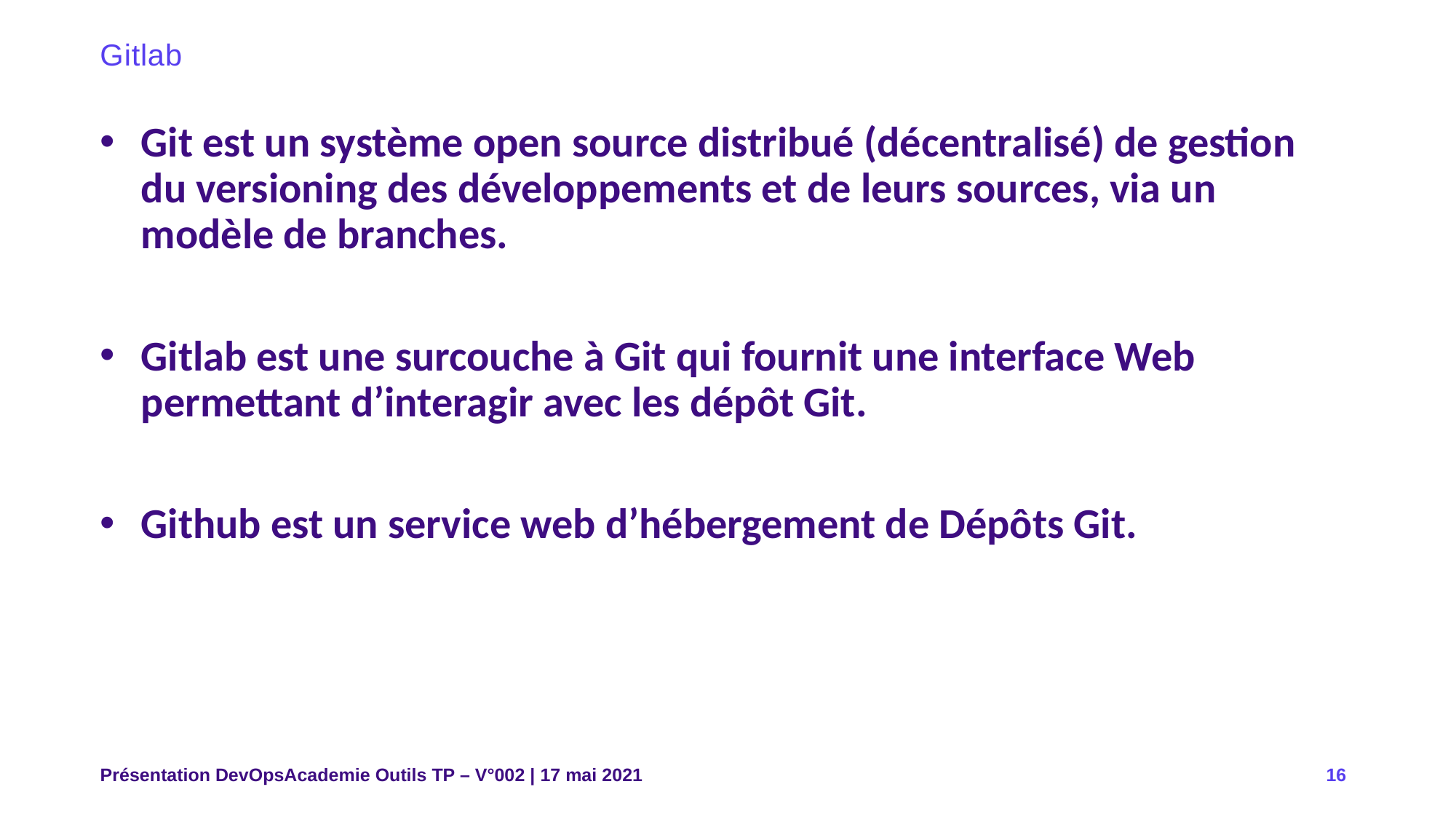

# Gitlab
Git est un système open source distribué (décentralisé) de gestion du versioning des développements et de leurs sources, via un modèle de branches.

Gitlab est une surcouche à Git qui fournit une interface Web permettant d’interagir avec les dépôt Git.

Github est un service web d’hébergement de Dépôts Git.

Présentation DevOpsAcademie Outils TP – V°002 | 17 mai 2021
16